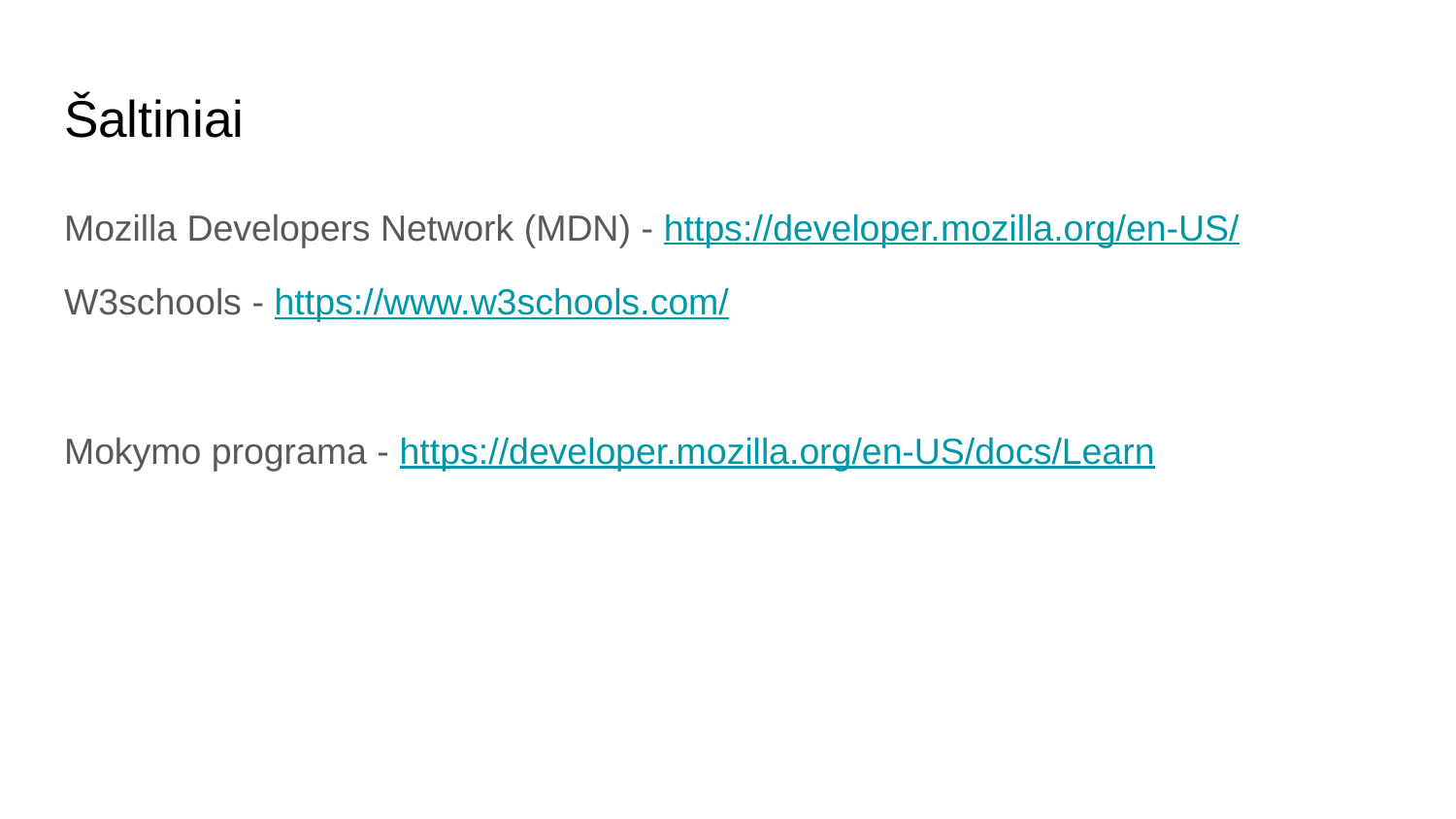

# Šaltiniai
Mozilla Developers Network (MDN) - https://developer.mozilla.org/en-US/
W3schools - https://www.w3schools.com/

Mokymo programa - https://developer.mozilla.org/en-US/docs/Learn